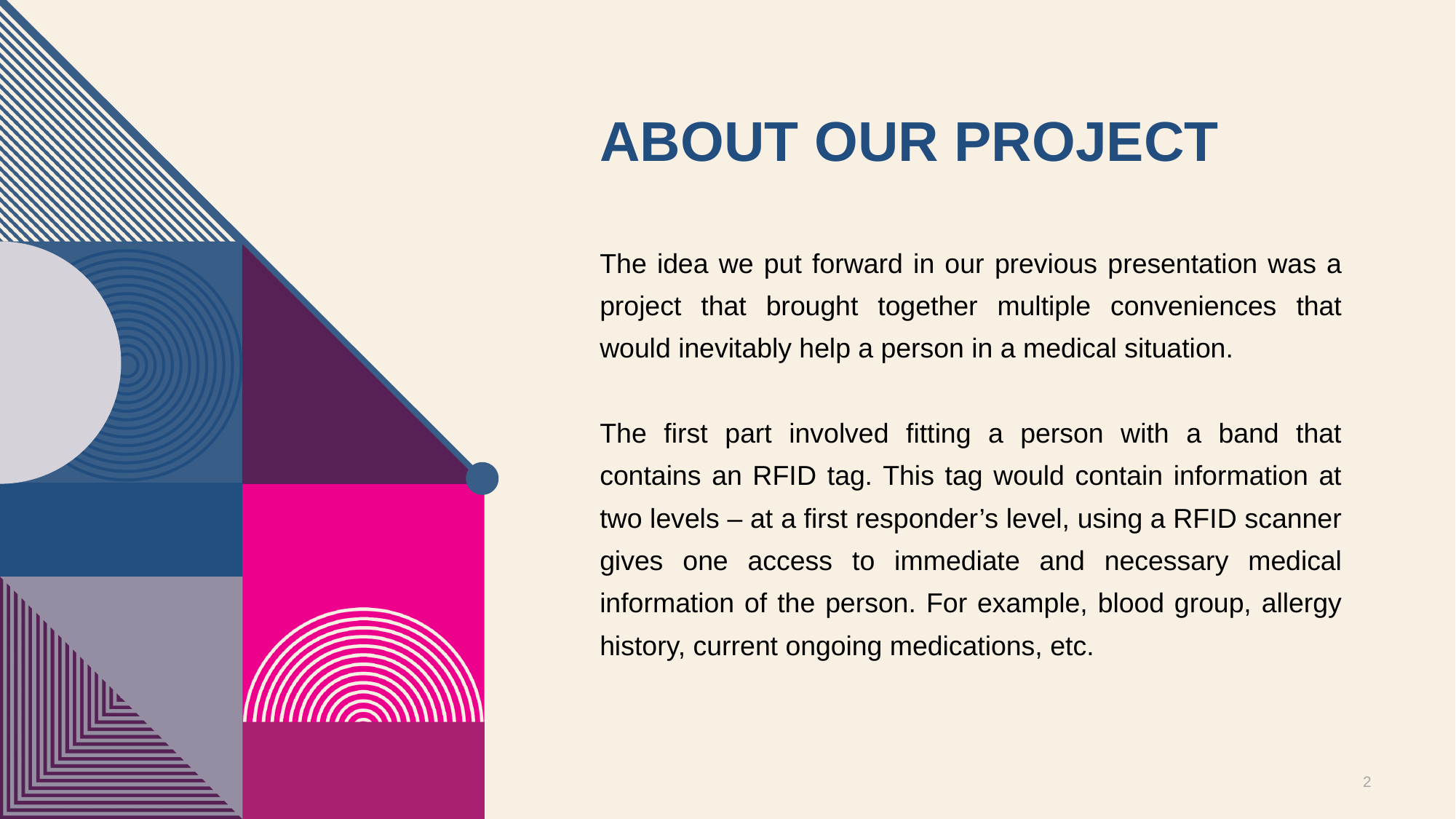

# ABOUT Our Project
The idea we put forward in our previous presentation was a project that brought together multiple conveniences that would inevitably help a person in a medical situation.

The first part involved fitting a person with a band that contains an RFID tag. This tag would contain information at two levels – at a first responder’s level, using a RFID scanner gives one access to immediate and necessary medical information of the person. For example, blood group, allergy history, current ongoing medications, etc.

2